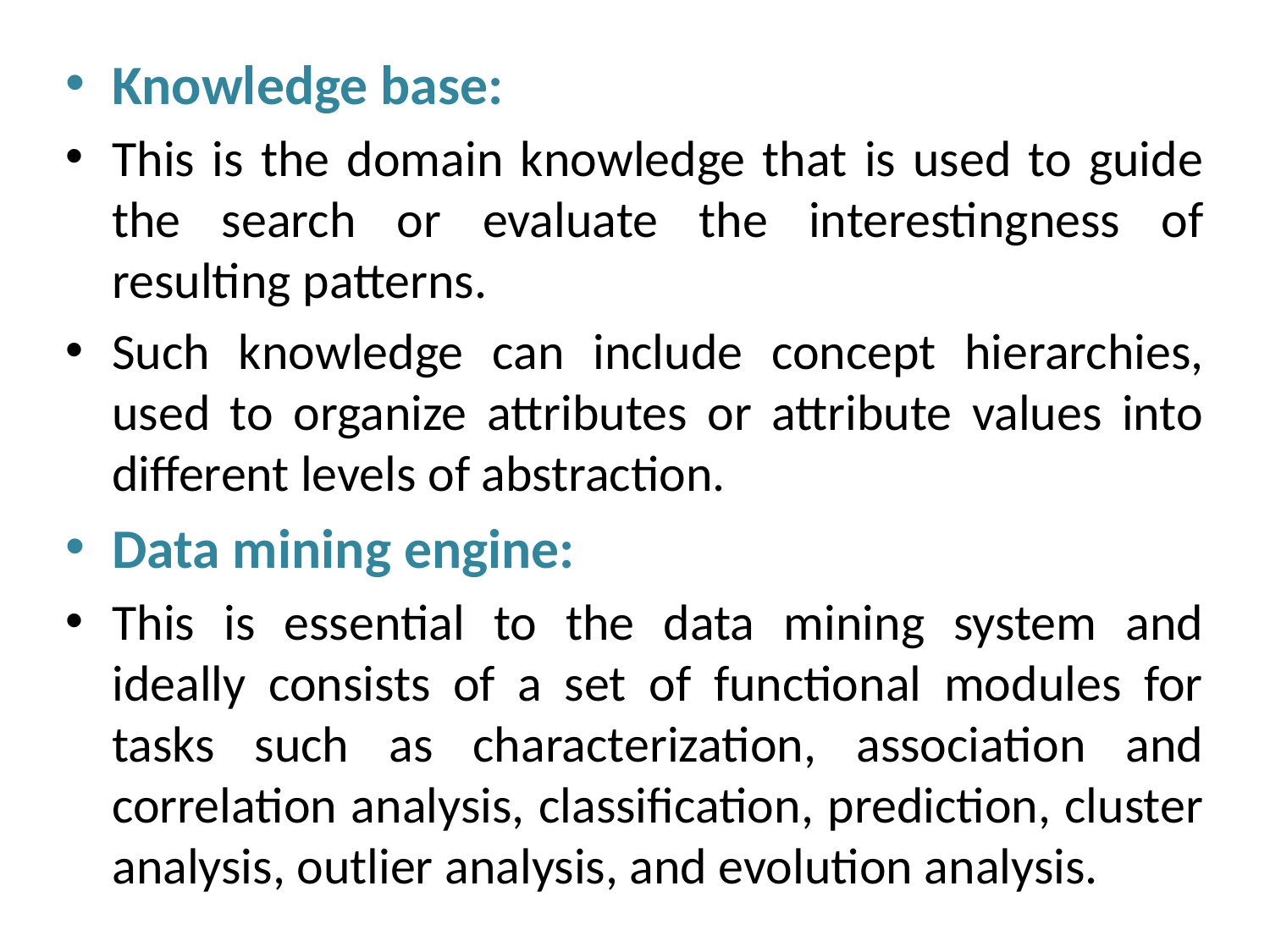

Knowledge base:
This is the domain knowledge that is used to guide the search or evaluate the interestingness of resulting patterns.
Such knowledge can include concept hierarchies, used to organize attributes or attribute values into different levels of abstraction.
Data mining engine:
This is essential to the data mining system and ideally consists of a set of functional modules for tasks such as characterization, association and correlation analysis, classification, prediction, cluster analysis, outlier analysis, and evolution analysis.